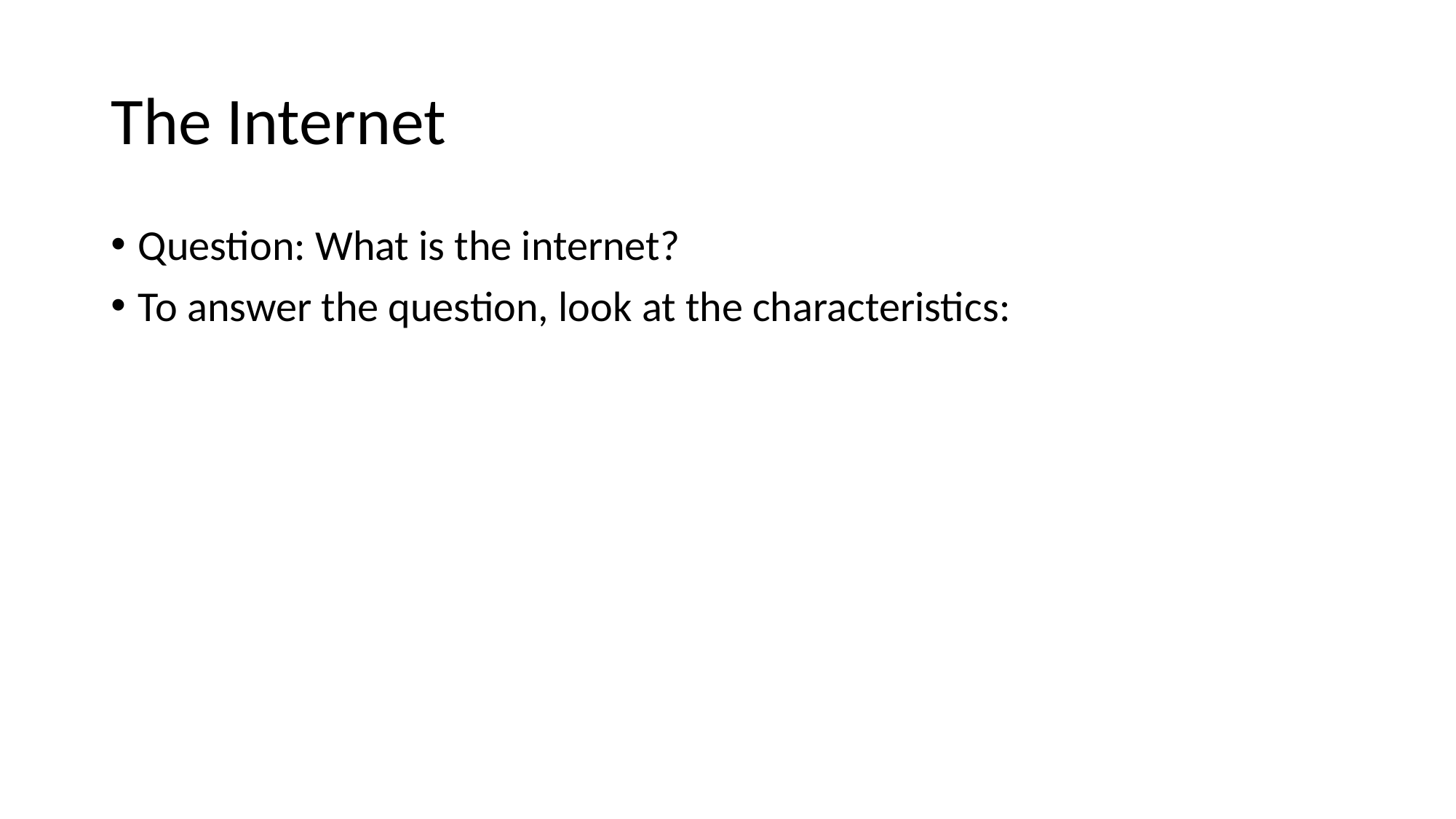

# The Internet
Question: What is the internet?
To answer the question, look at the characteristics: